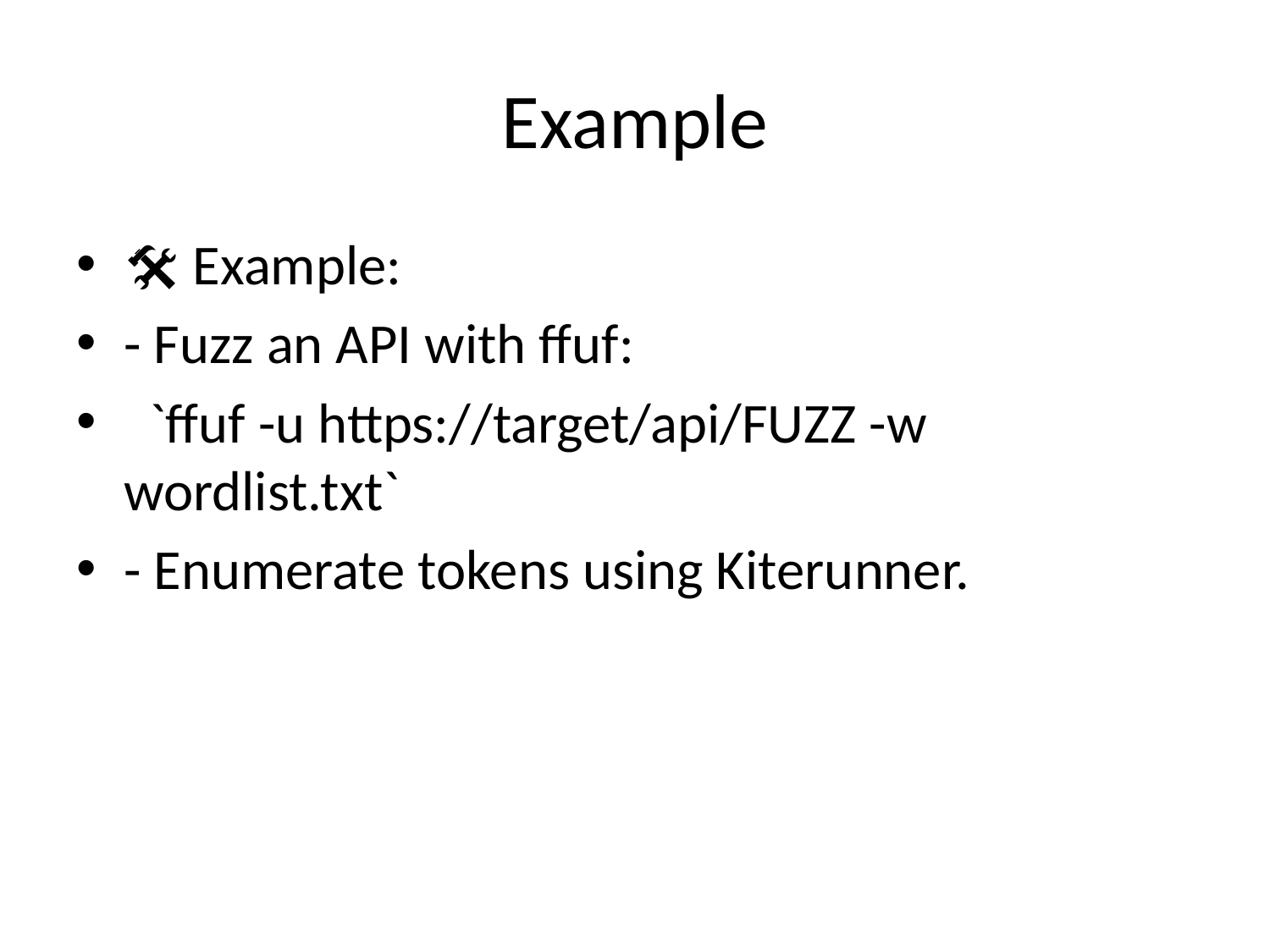

# Example
🛠️ Example:
- Fuzz an API with ffuf:
  `ffuf -u https://target/api/FUZZ -w wordlist.txt`
- Enumerate tokens using Kiterunner.